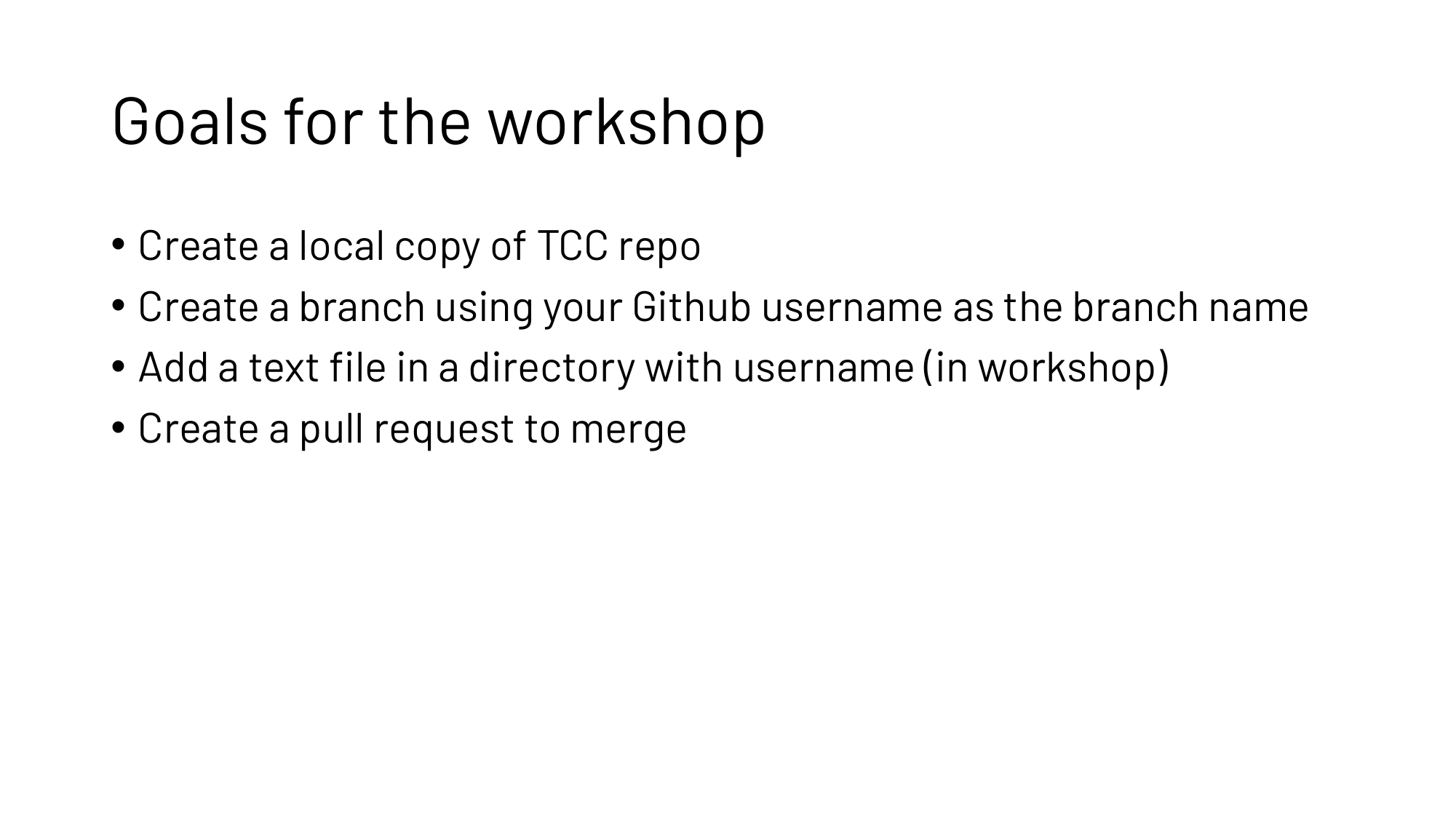

# Goals for the workshop
Create a local copy of TCC repo
Create a branch using your Github username as the branch name
Add a text file in a directory with username (in workshop)
Create a pull request to merge